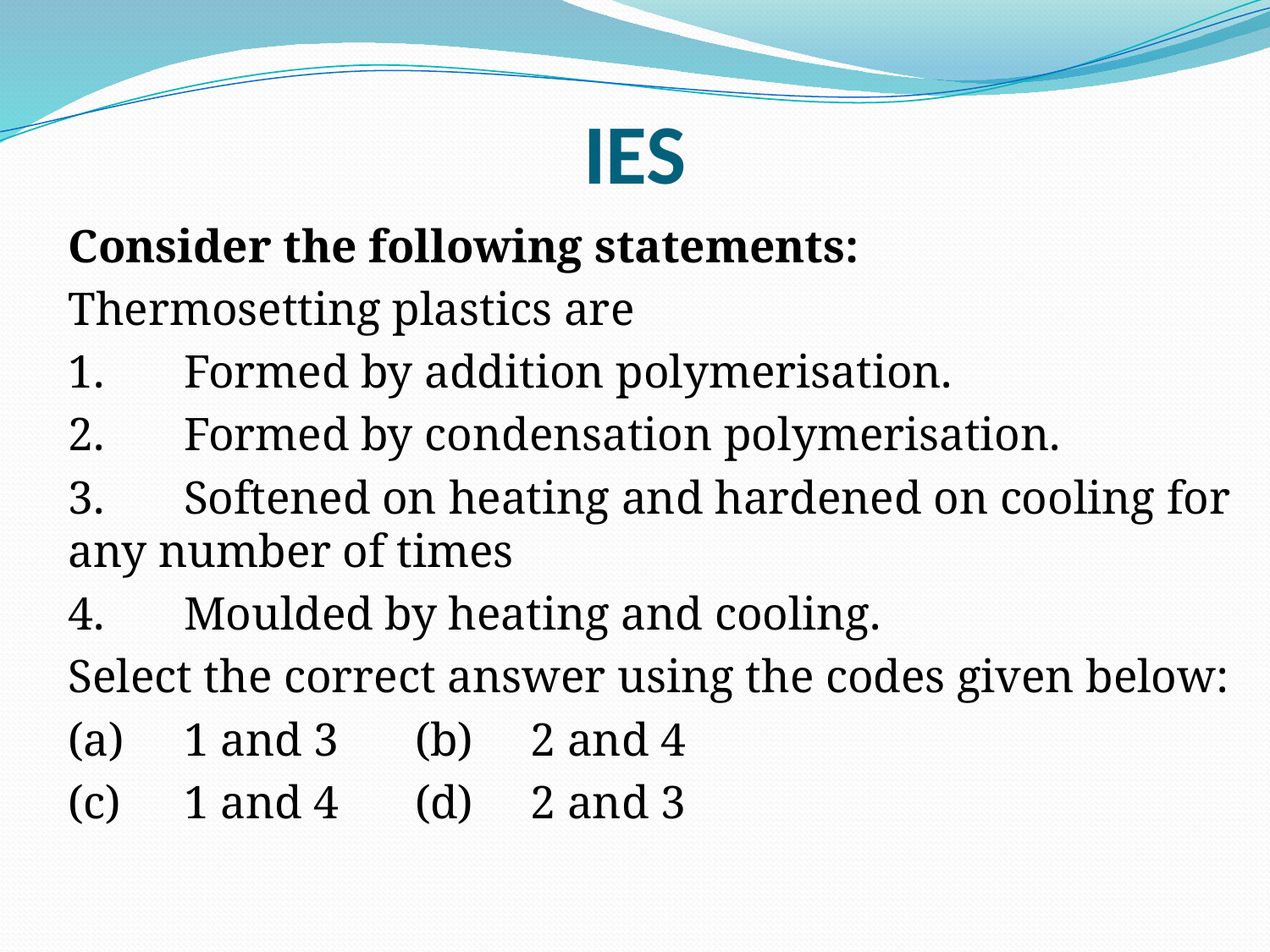

# IES
	Consider the following statements:
	Thermosetting plastics are
	1.	Formed by addition polymerisation.
	2.	Formed by condensation polymerisation.
	3.	Softened on heating and hardened on cooling for 	any number of times
	4.	Moulded by heating and cooling.
	Select the correct answer using the codes given below:
	(a)	1 and 3 		(b)	2 and 4
	(c)	1 and 4 		(d)	2 and 3